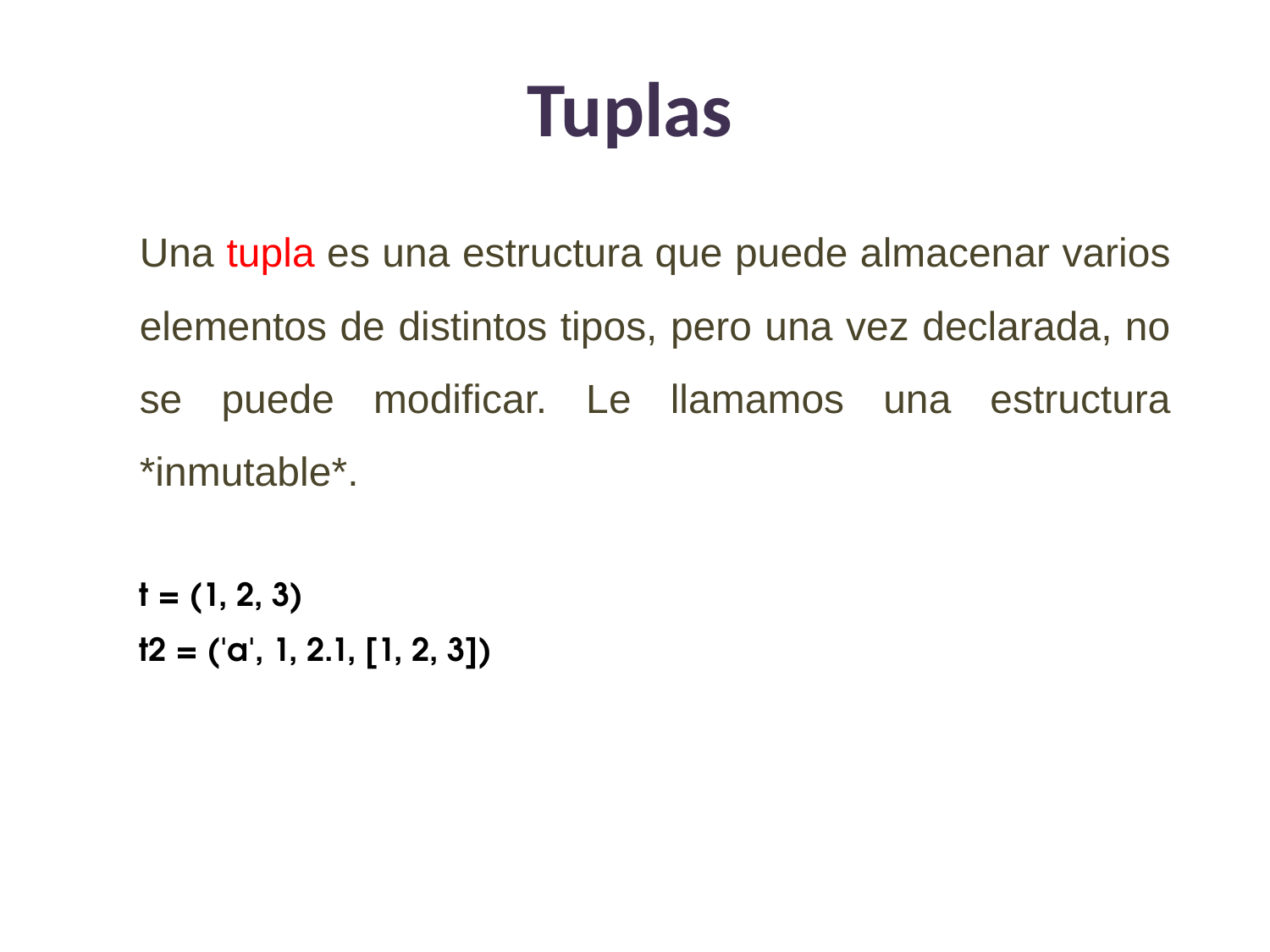

Tuplas
Una tupla es una estructura que puede almacenar varios elementos de distintos tipos, pero una vez declarada, no se puede modificar. Le llamamos una estructura *inmutable*.
t = (1, 2, 3)
t2 = ('a', 1, 2.1, [1, 2, 3])